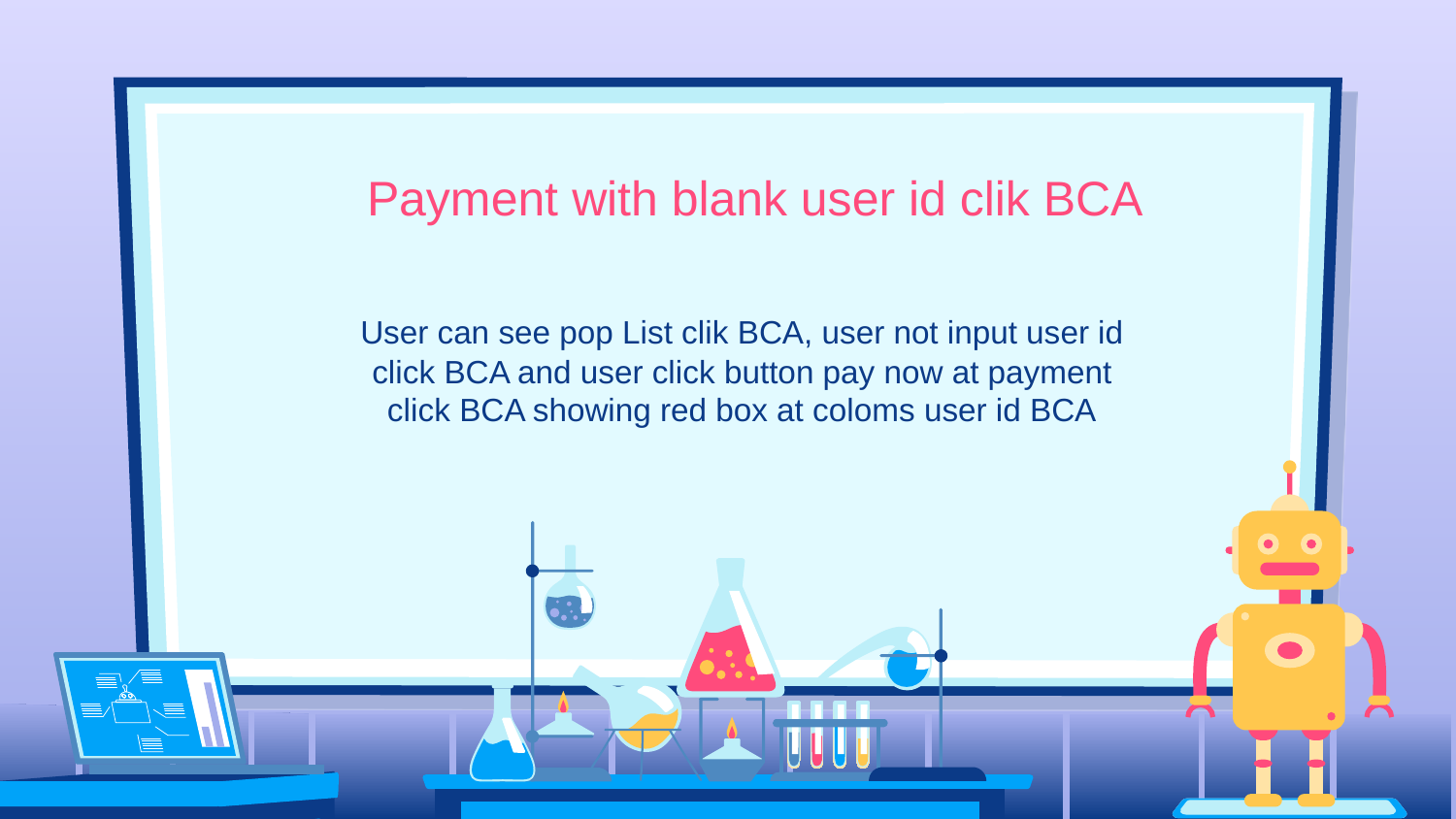

# Payment with blank user id clik BCA
User can see pop List clik BCA, user not input user id click BCA and user click button pay now at payment click BCA showing red box at coloms user id BCA